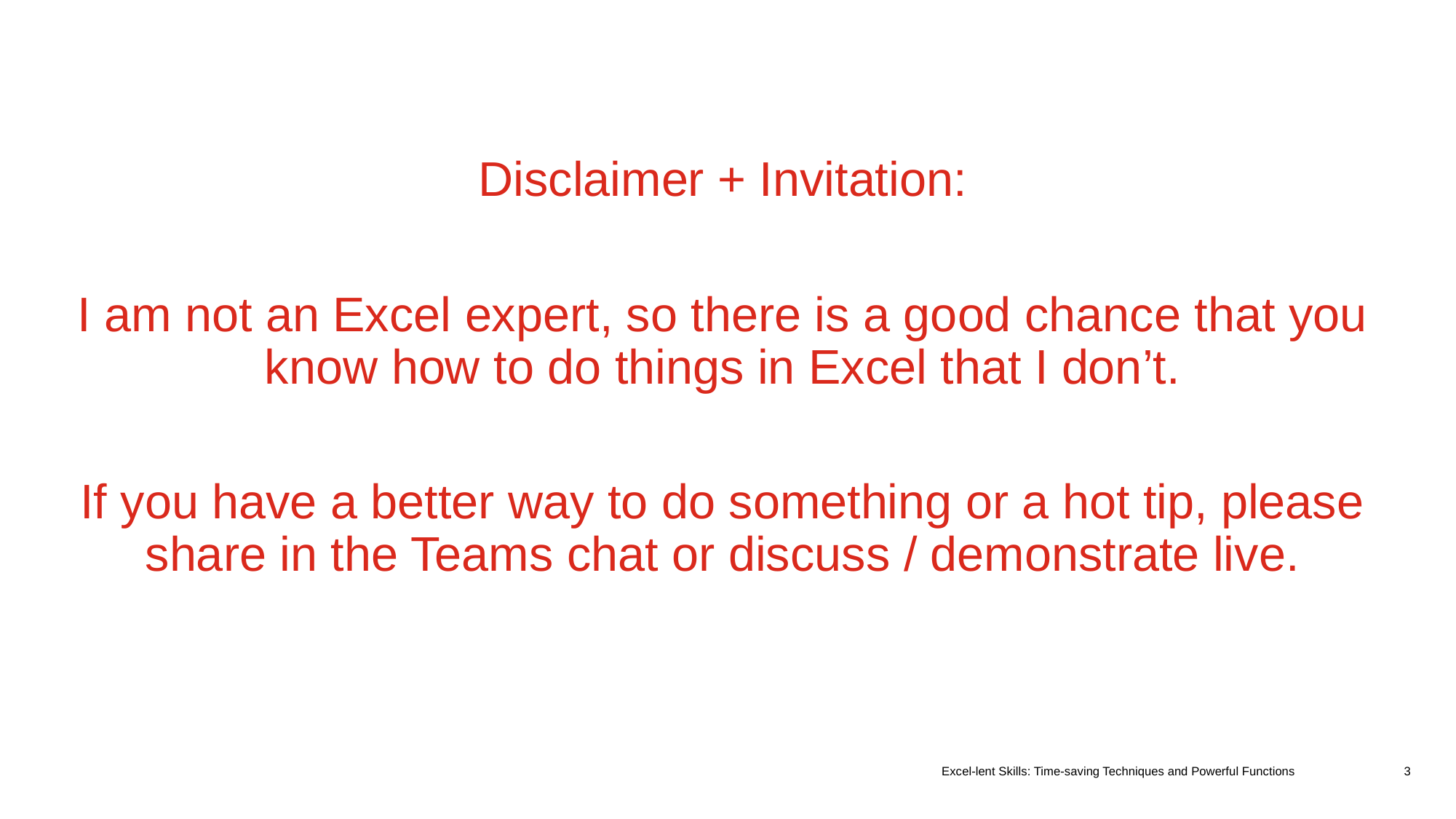

Disclaimer + Invitation:

I am not an Excel expert, so there is a good chance that you know how to do things in Excel that I don’t.

If you have a better way to do something or a hot tip, please share in the Teams chat or discuss / demonstrate live.
Excel-lent Skills: Time-saving Techniques and Powerful Functions
3